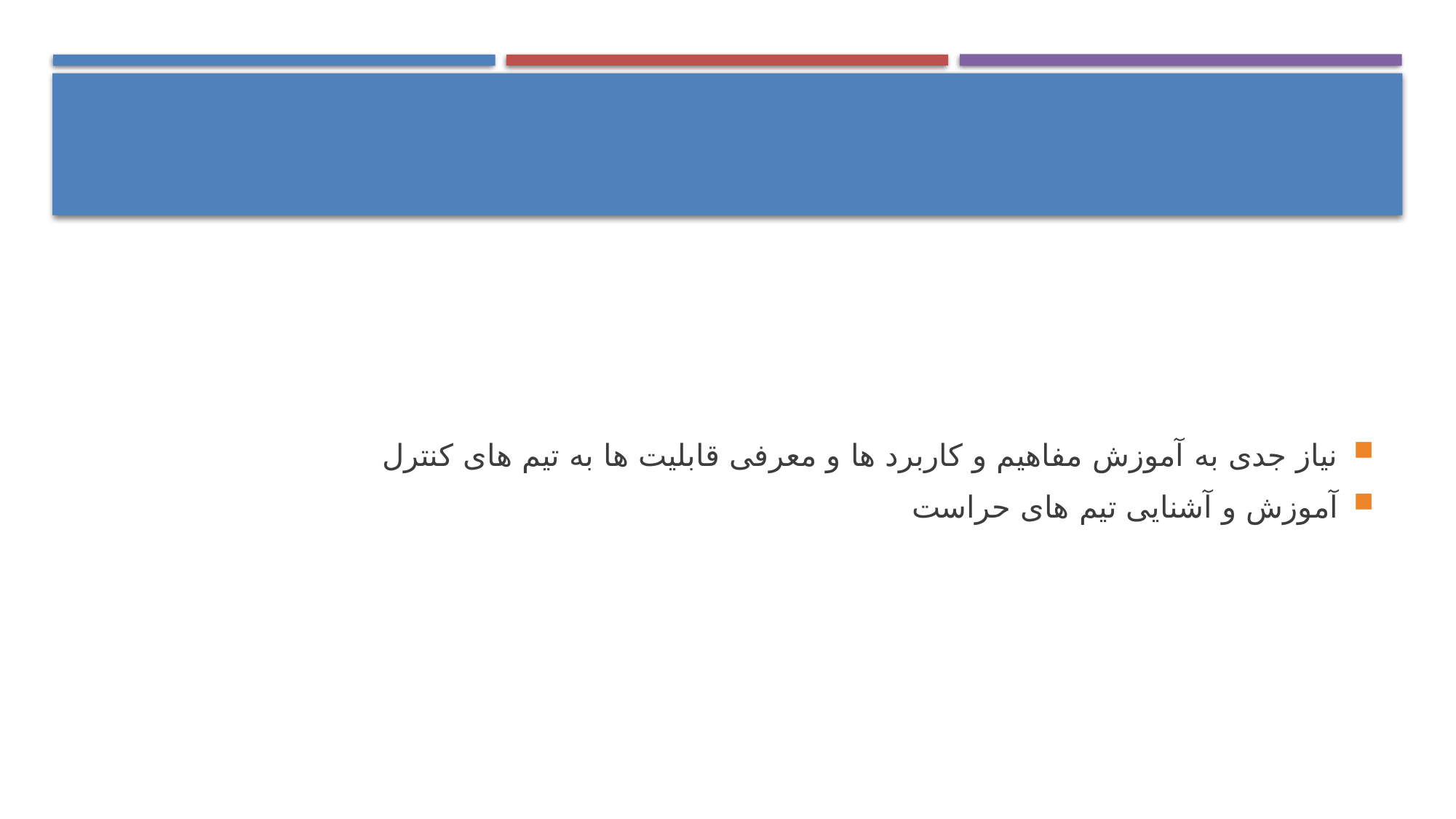

نیاز جدی به آموزش مفاهیم و کاربرد ها و معرفی قابلیت ها به تیم های کنترل
آموزش و آشنایی تیم های حراست